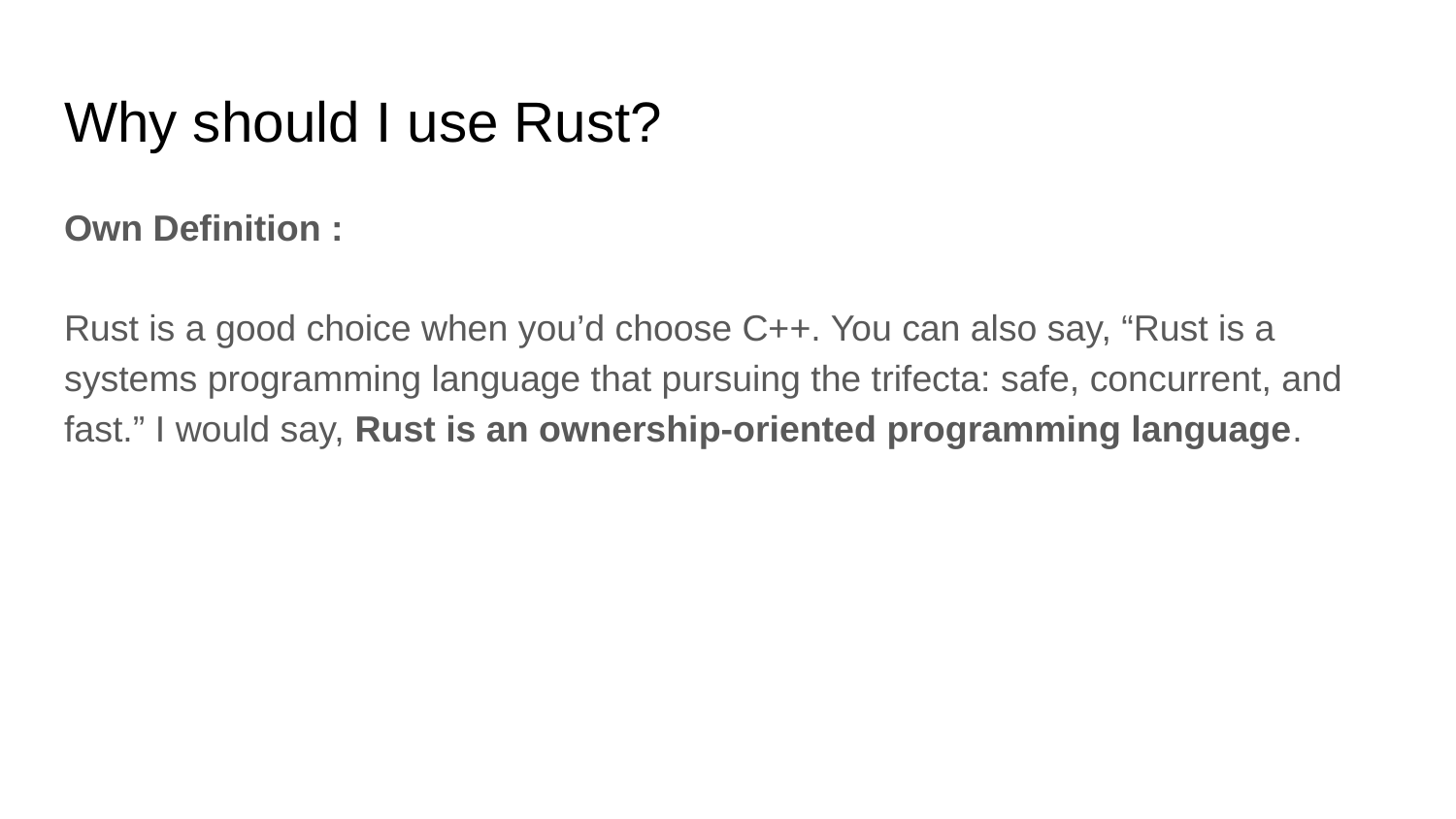

# Why should I use Rust?
Own Definition :
Rust is a good choice when you’d choose C++. You can also say, “Rust is a systems programming language that pursuing the trifecta: safe, concurrent, and fast.” I would say, Rust is an ownership-oriented programming language.